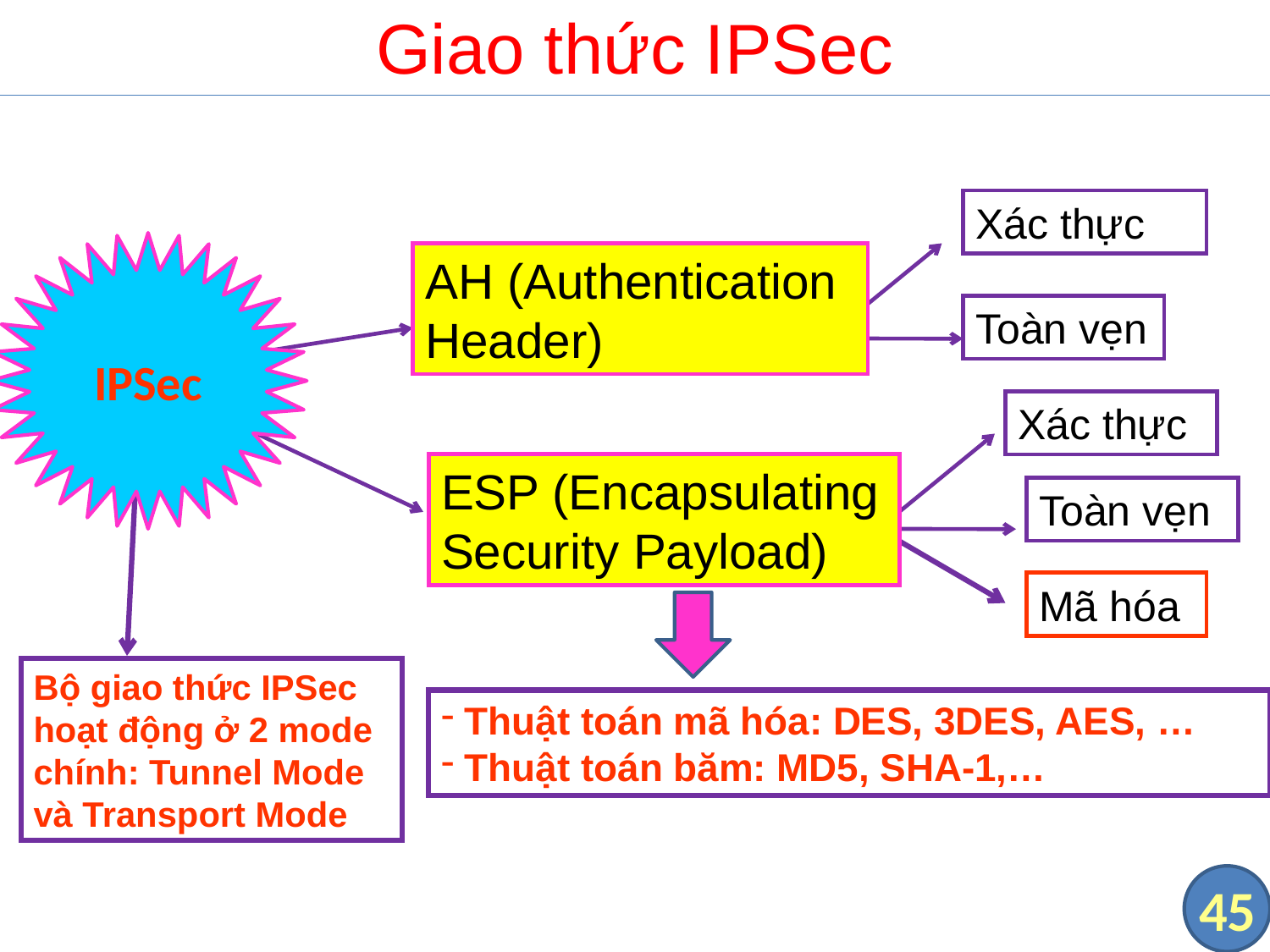

# Giao thức IPSec
Xác thực
IPSec
AH (Authentication Header)
Toàn vẹn
Xác thực
ESP (Encapsulating Security Payload)
Toàn vẹn
Mã hóa

Bộ giao thức IPSec hoạt động ở 2 mode chính: Tunnel Mode và Transport Mode
 Thuật toán mã hóa: DES, 3DES, AES, …
 Thuật toán băm: MD5, SHA-1,…
45